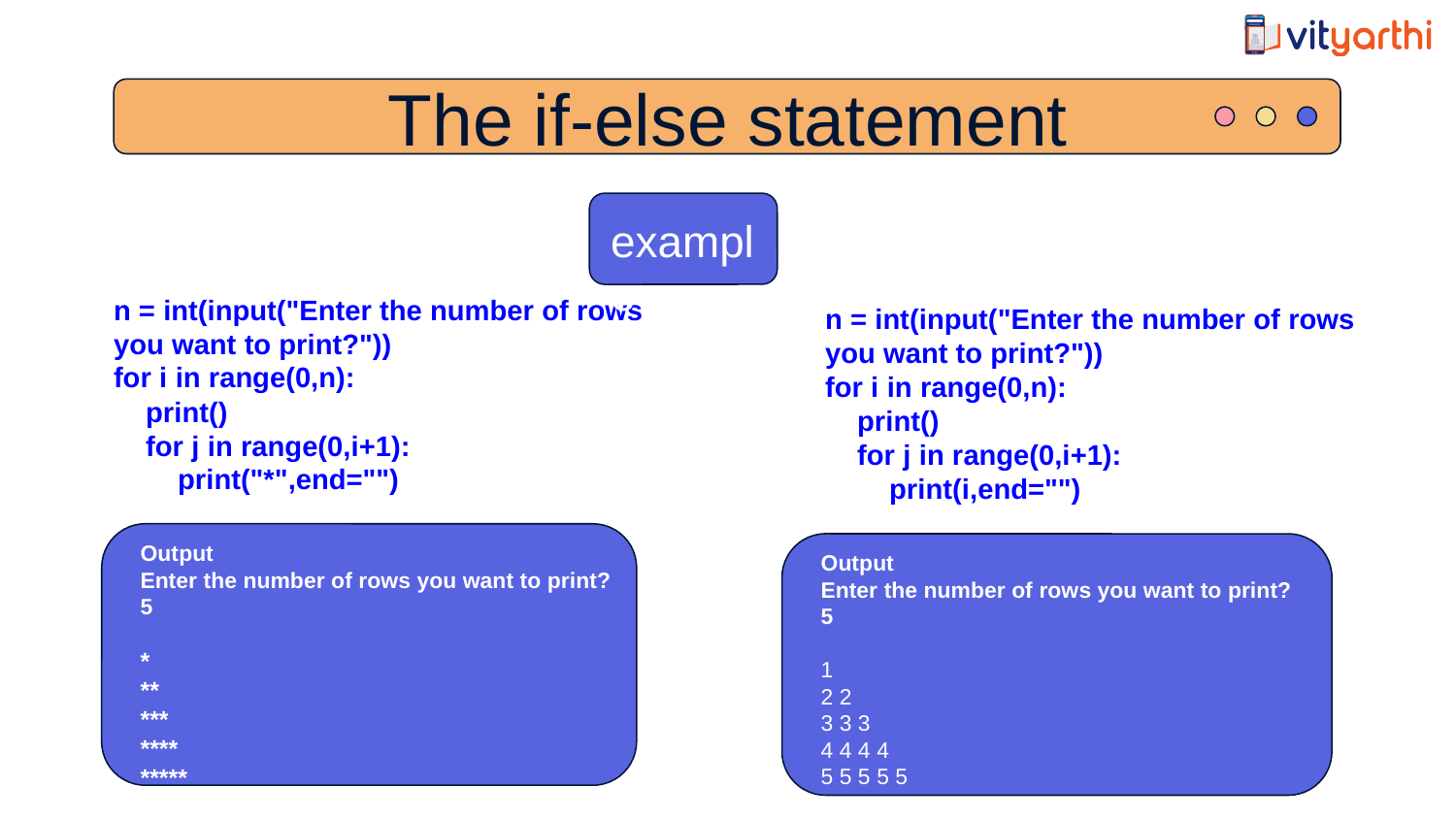

The if-else statement

 example
n = int(input("Enter the number of rows you want to print?"))
for i in range(0,n):
    print()
    for j in range(0,i+1):
        print("*",end="")
n = int(input("Enter the number of rows you want to print?"))
for i in range(0,n):
    print()
    for j in range(0,i+1):
        print(i,end="")

Output
Enter the number of rows you want to print?
5

*
**
***
****
*****

Output
Enter the number of rows you want to print?
5

1
2 2
3 3 3
4 4 4 4
5 5 5 5 5